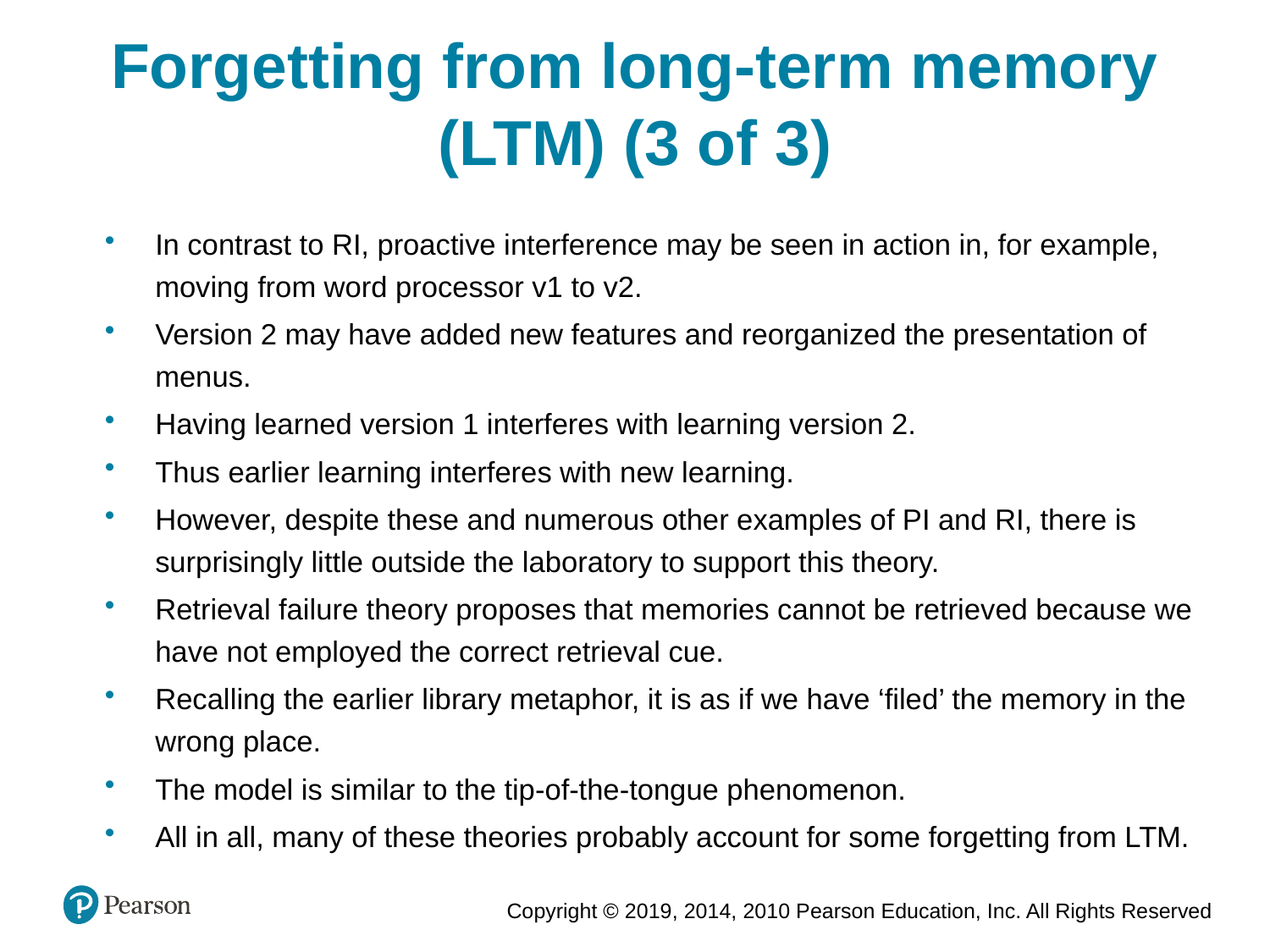

Forgetting from long-term memory (LTM) (3 of 3)
In contrast to RI, proactive interference may be seen in action in, for example, moving from word processor v1 to v2.
Version 2 may have added new features and reorganized the presentation of menus.
Having learned version 1 interferes with learning version 2.
Thus earlier learning interferes with new learning.
However, despite these and numerous other examples of PI and RI, there is surprisingly little outside the laboratory to support this theory.
Retrieval failure theory proposes that memories cannot be retrieved because we have not employed the correct retrieval cue.
Recalling the earlier library metaphor, it is as if we have ‘filed’ the memory in the wrong place.
The model is similar to the tip-of-the-tongue phenomenon.
All in all, many of these theories probably account for some forgetting from LTM.